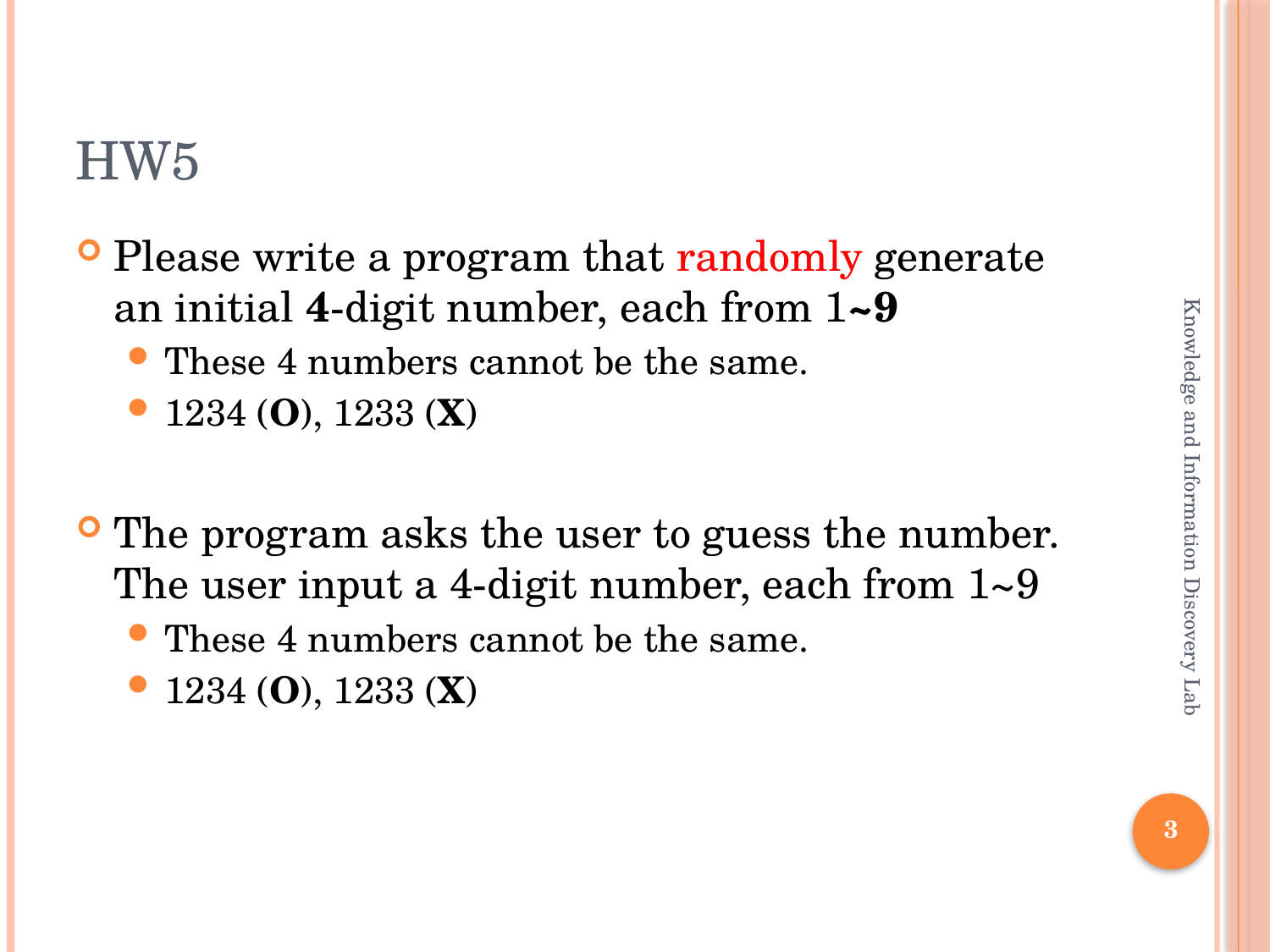

# HW5
Please write a program that randomly generate an initial 4-digit number, each from 1~9
These 4 numbers cannot be the same.
1234 (O), 1233 (X)

The program asks the user to guess the number. The user input a 4-digit number, each from 1~9
These 4 numbers cannot be the same.
1234 (O), 1233 (X)
Knowledge and Information Discovery Lab
3